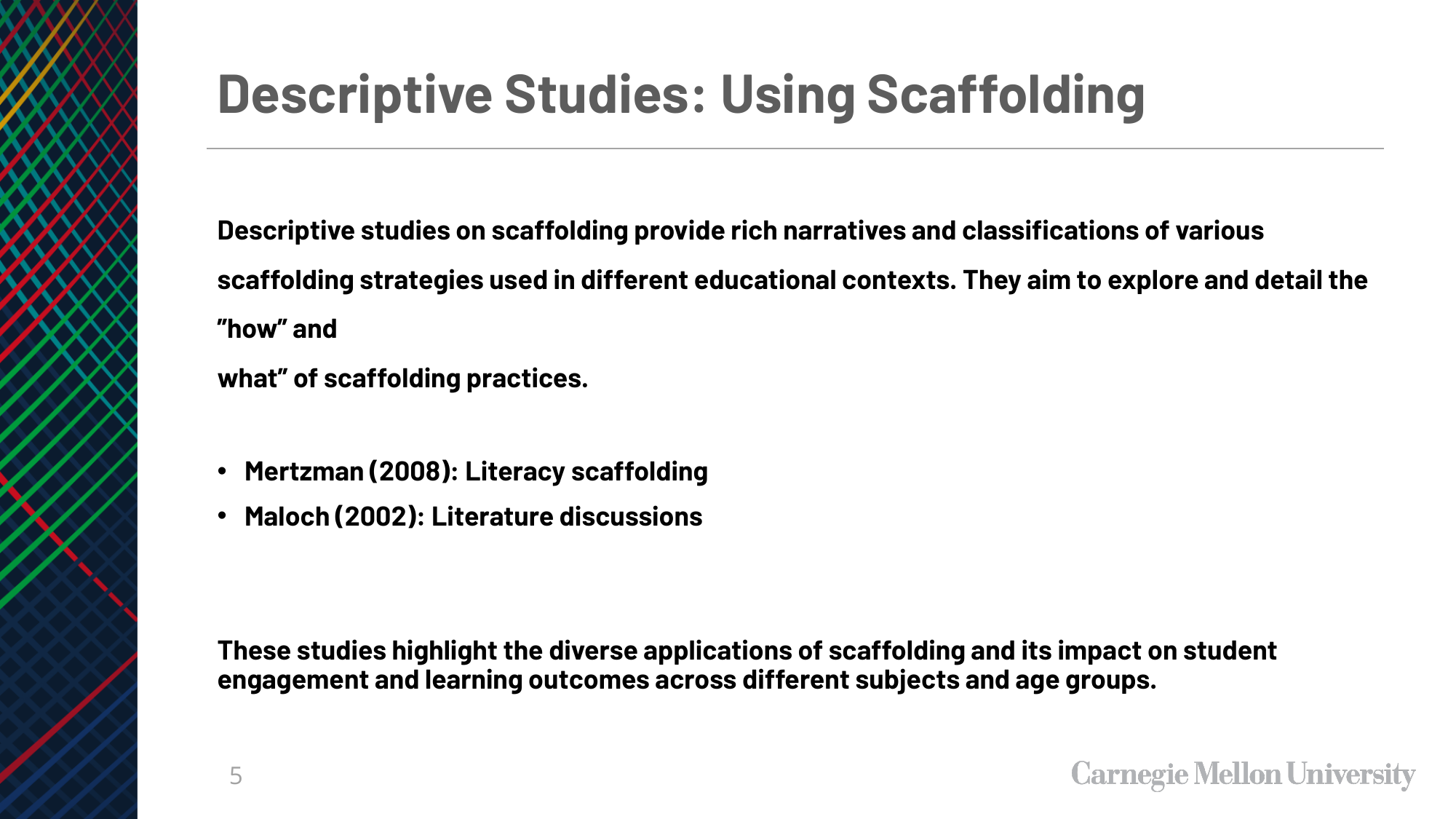

Descriptive Studies: Using Scaffolding
Descriptive studies on scaffolding provide rich narratives and classifications of various scaffolding strategies used in different educational contexts. They aim to explore and detail the ”how” and
what” of scaffolding practices.

Mertzman (2008): Literacy scaffolding
Maloch (2002): Literature discussions

These studies highlight the diverse applications of scaffolding and its impact on student engagement and learning outcomes across different subjects and age groups.

5